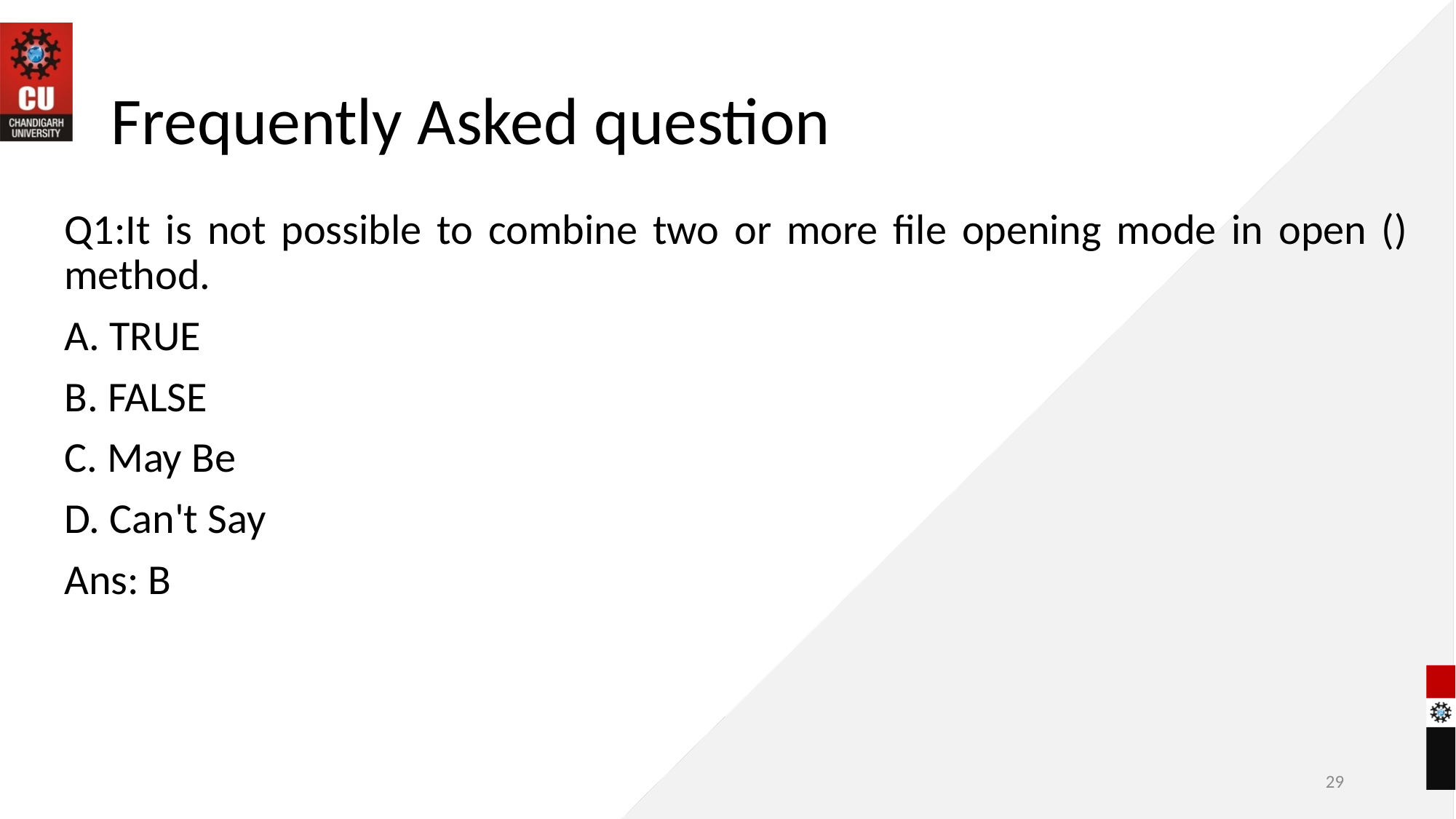

# Frequently Asked question
Q1:It is not possible to combine two or more file opening mode in open () method.
A. TRUE
B. FALSE
C. May Be
D. Can't Say
Ans: B
29